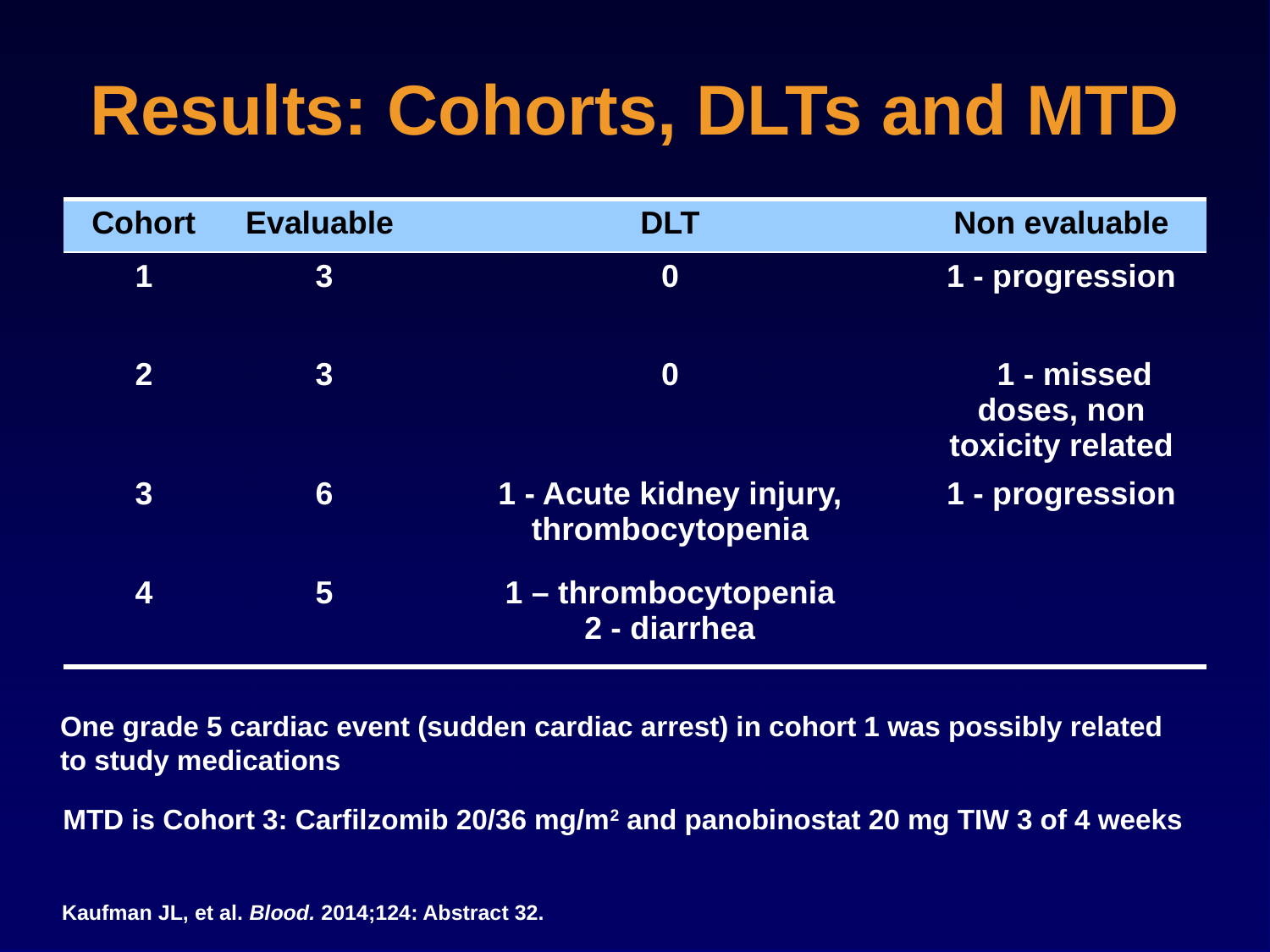

# Results: Cohorts, DLTs and MTD
| Cohort | Evaluable | DLT | Non evaluable |
| --- | --- | --- | --- |
| 1 | 3 | 0 | 1 - progression |
| 2 | 3 | 0 | 1 - missed doses, non toxicity related |
| 3 | 6 | 1 - Acute kidney injury, thrombocytopenia | 1 - progression |
| 4 | 5 | 1 – thrombocytopenia 2 - diarrhea |  |
One grade 5 cardiac event (sudden cardiac arrest) in cohort 1 was possibly related to study medications
MTD is Cohort 3: Carfilzomib 20/36 mg/m2 and panobinostat 20 mg TIW 3 of 4 weeks
Kaufman JL, et al. Blood. 2014;124: Abstract 32.